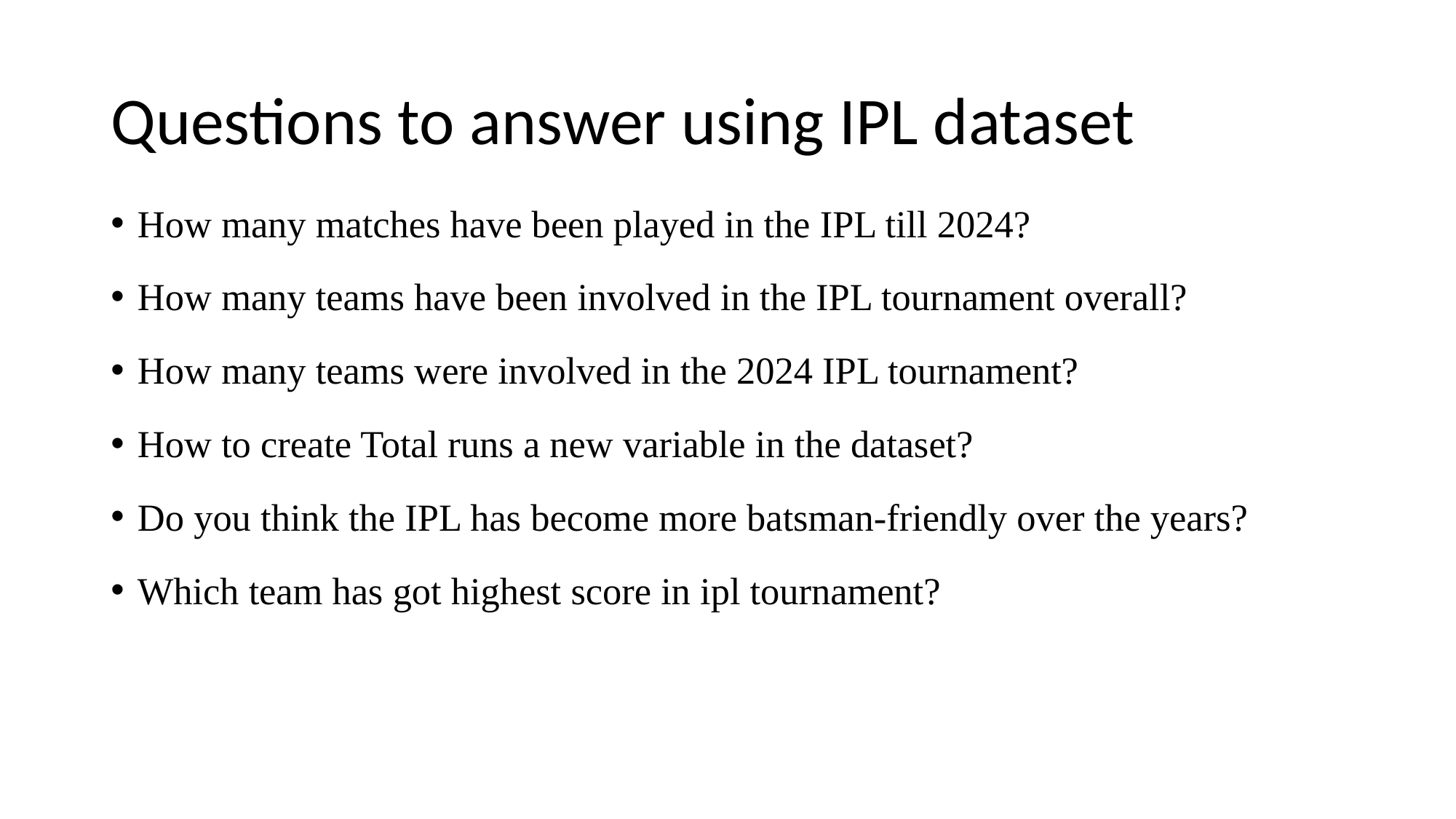

# Questions to answer using IPL dataset
How many matches have been played in the IPL till 2024?
How many teams have been involved in the IPL tournament overall?
How many teams were involved in the 2024 IPL tournament?
How to create Total runs a new variable in the dataset?
Do you think the IPL has become more batsman-friendly over the years?
Which team has got highest score in ipl tournament?